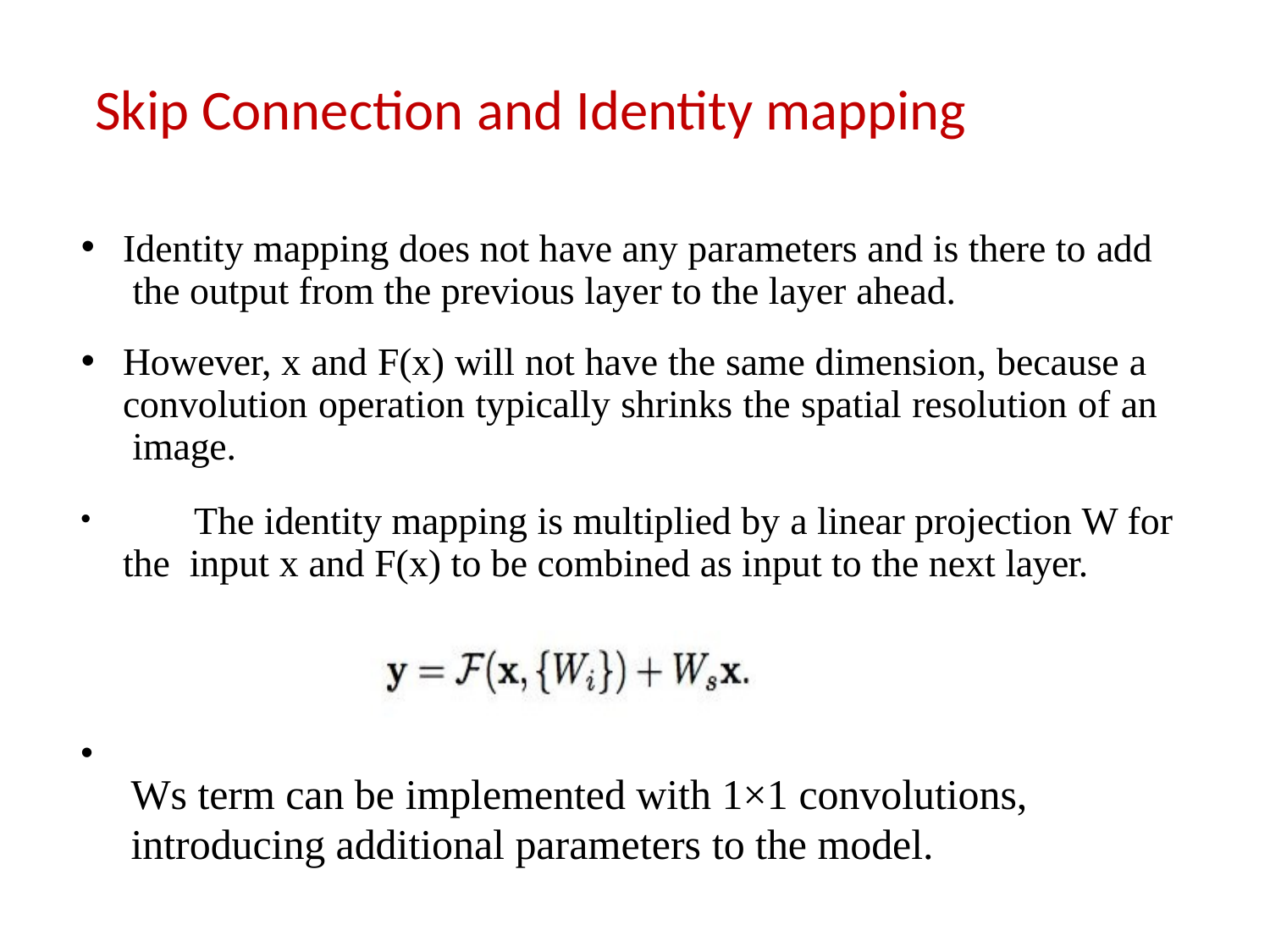

# Skip Connection and Identity mapping
Identity mapping does not have any parameters and is there to add  the output from the previous layer to the layer ahead.
However, x and F(x) will not have the same dimension, because a  convolution operation typically shrinks the spatial resolution of an  image.
	The identity mapping is multiplied by a linear projection W for the  input x and F(x) to be combined as input to the next layer.

•
Ws term can be implemented with 1×1 convolutions,
introducing additional parameters to the model.